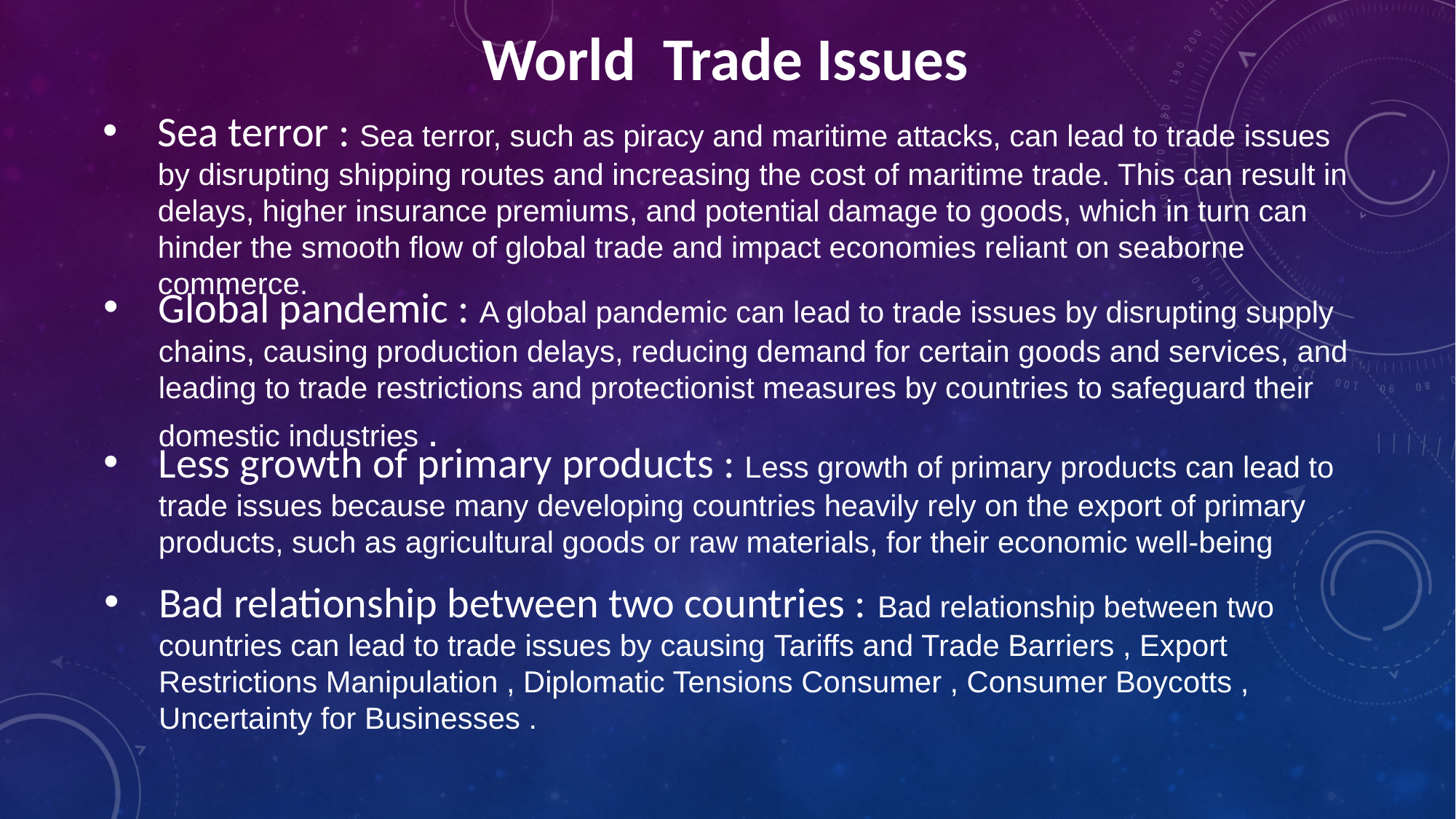

World  Trade Issues
Sea terror : Sea terror, such as piracy and maritime attacks, can lead to trade issues by disrupting shipping routes and increasing the cost of maritime trade. This can result in delays, higher insurance premiums, and potential damage to goods, which in turn can hinder the smooth flow of global trade and impact economies reliant on seaborne commerce.
Global pandemic : A global pandemic can lead to trade issues by disrupting supply chains, causing production delays, reducing demand for certain goods and services, and leading to trade restrictions and protectionist measures by countries to safeguard their domestic industries .
Less growth of primary products : Less growth of primary products can lead to trade issues because many developing countries heavily rely on the export of primary products, such as agricultural goods or raw materials, for their economic well-being
Bad relationship between two countries : Bad relationship between two countries can lead to trade issues by causing Tariffs and Trade Barriers , Export Restrictions Manipulation , Diplomatic Tensions Consumer , Consumer Boycotts , Uncertainty for Businesses .